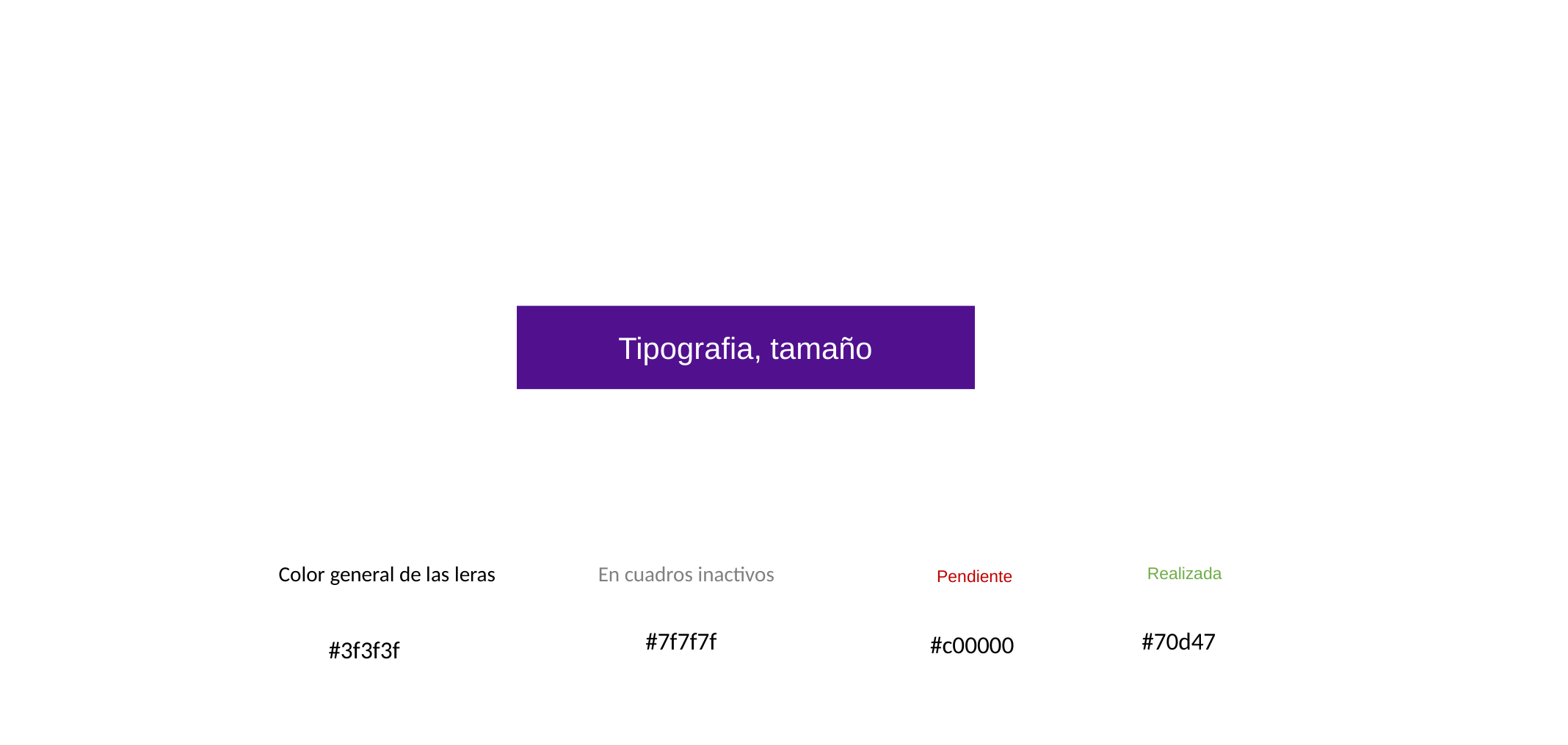

Tipografia, tamaño
Color general de las leras
En cuadros inactivos
Realizada
Pendiente
#7f7f7f
#70d47
#c00000
#3f3f3f